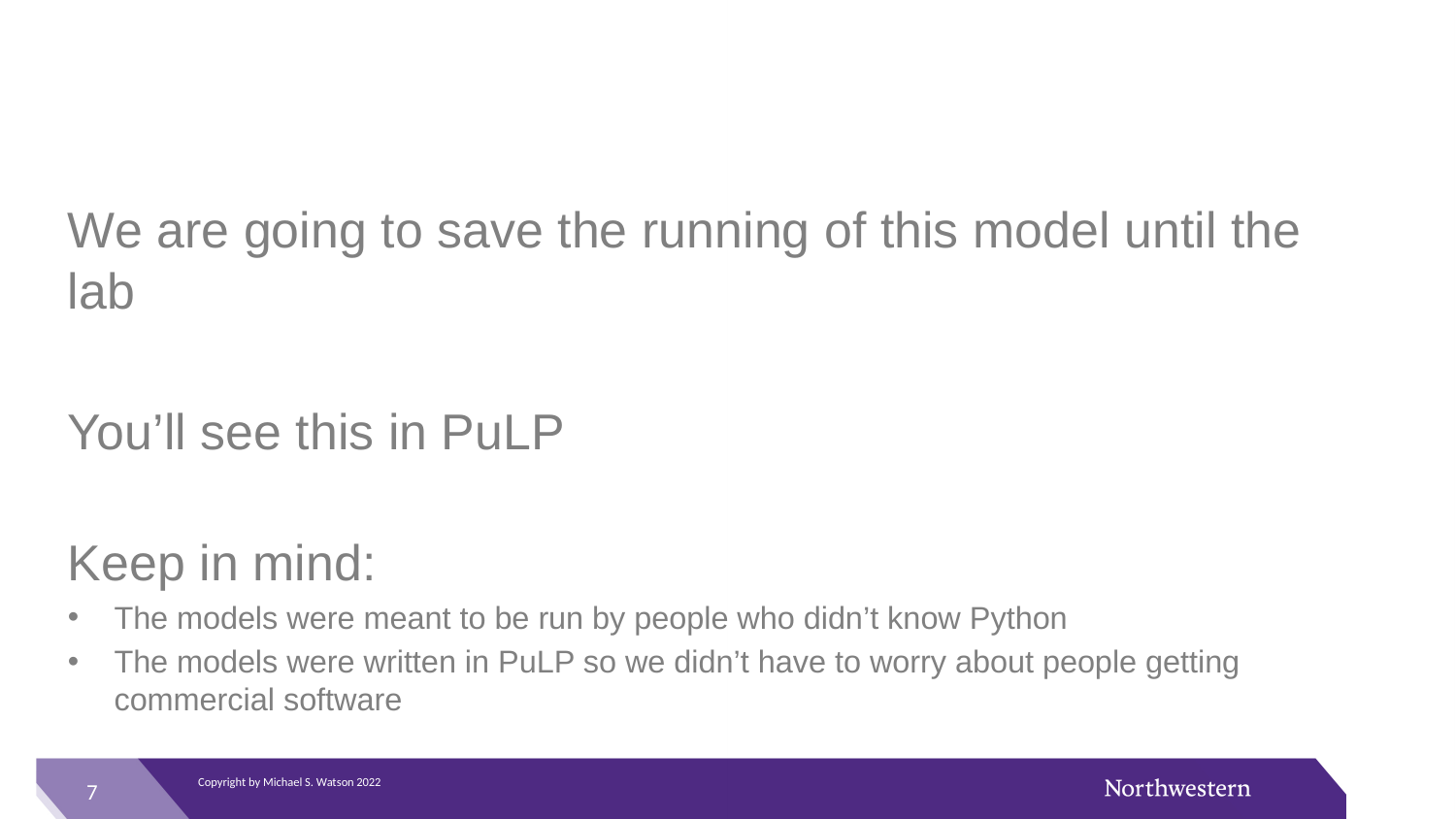

We are going to save the running of this model until the lab

You’ll see this in PuLP
Keep in mind:
The models were meant to be run by people who didn’t know Python
The models were written in PuLP so we didn’t have to worry about people getting commercial software